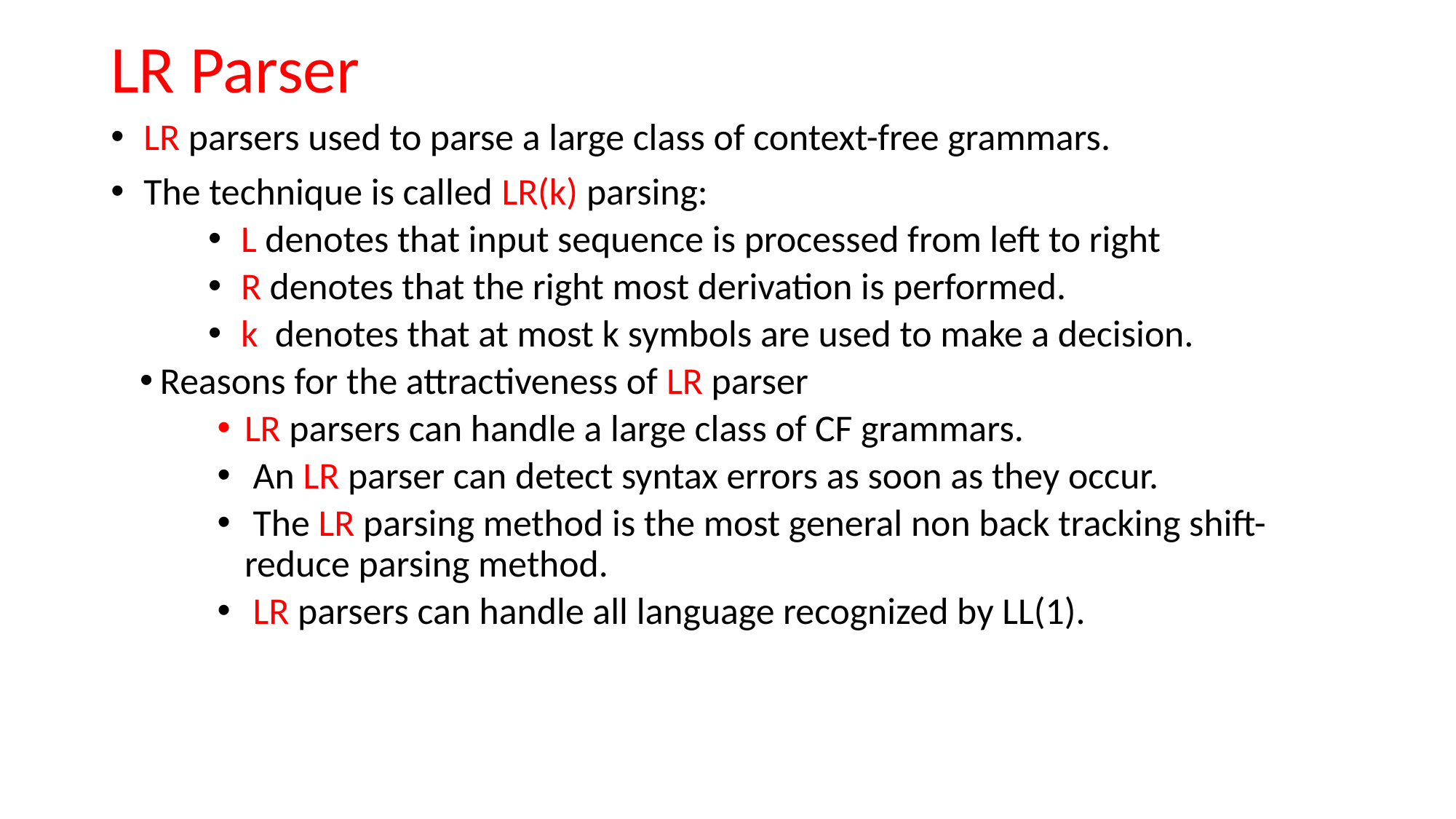

# LR Parser
 LR parsers used to parse a large class of context-free grammars.
 The technique is called LR(k) parsing:
 L denotes that input sequence is processed from left to right
 R denotes that the right most derivation is performed.
 k  denotes that at most k symbols are used to make a decision.
 Reasons for the attractiveness of LR parser
LR parsers can handle a large class of CF grammars.
 An LR parser can detect syntax errors as soon as they occur.
 The LR parsing method is the most general non back tracking shift-reduce parsing method.
 LR parsers can handle all language recognized by LL(1).